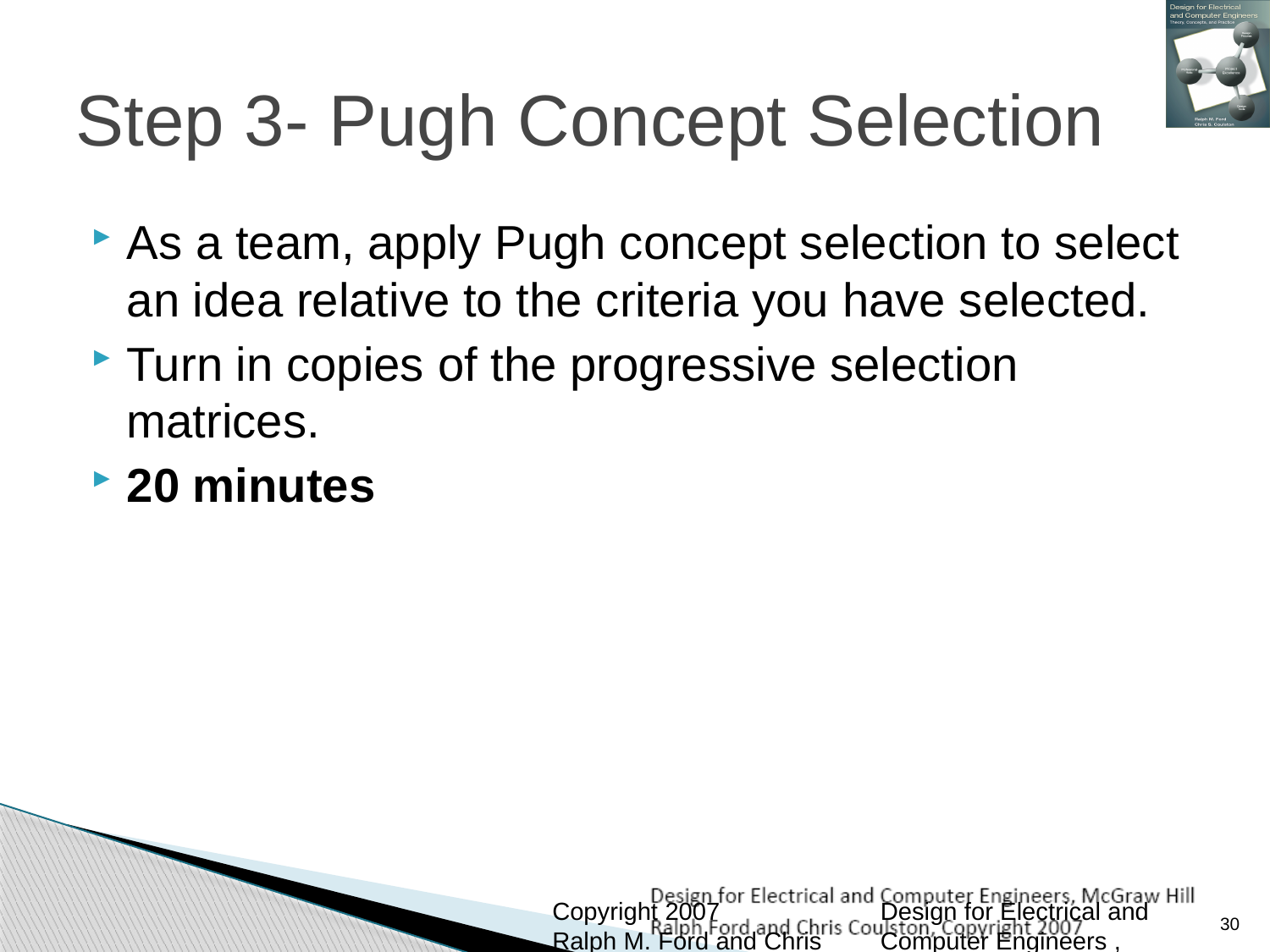

# Step 3- Pugh Concept Selection
As a team, apply Pugh concept selection to select an idea relative to the criteria you have selected.
Turn in copies of the progressive selection matrices.
20 minutes
Copyright 2007
Ralph M. Ford and Chris Coulston
Design for Electrical and Computer Engineers , published by McGraw Hill
30